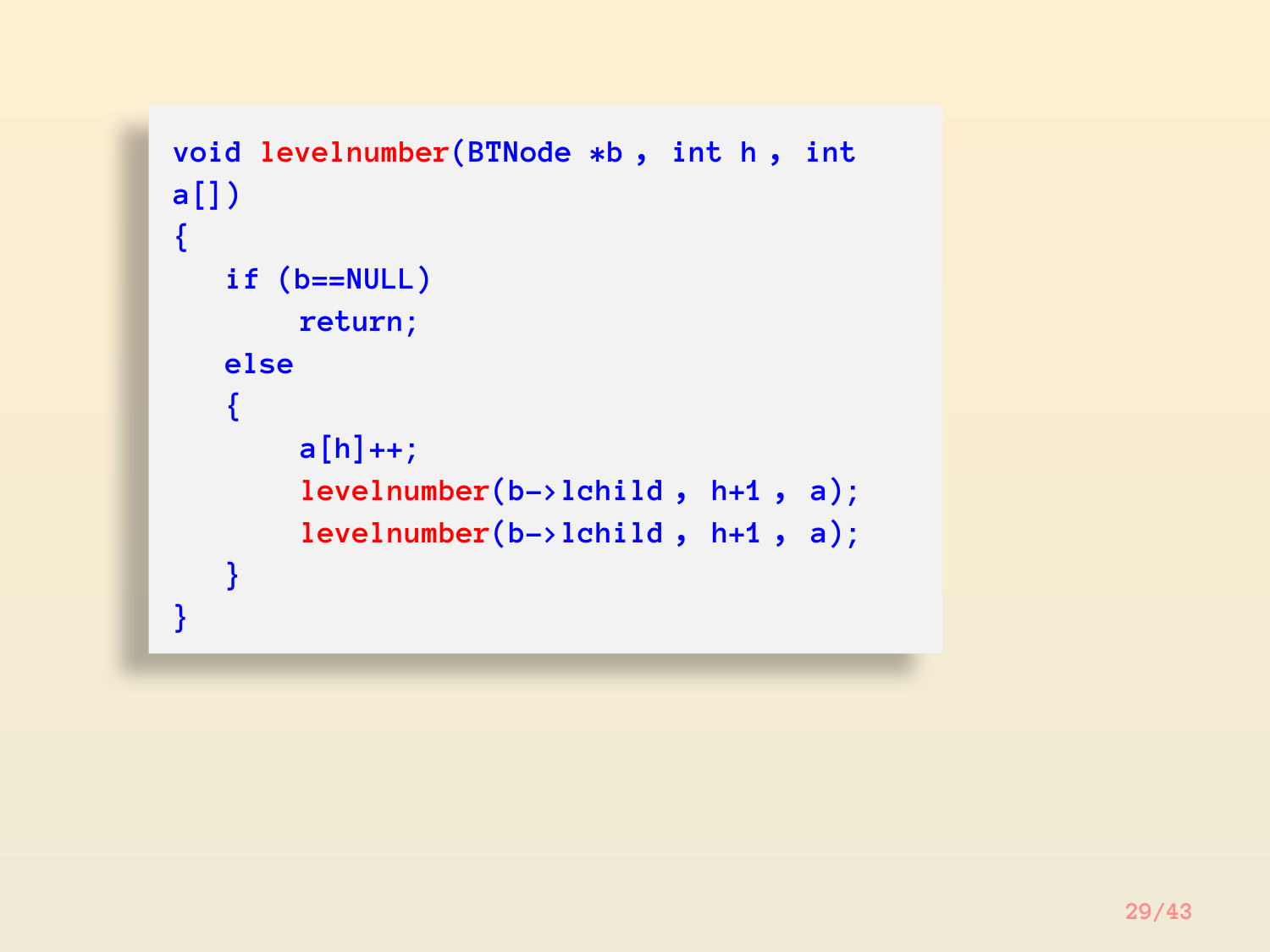

void levelnumber(BTNode *b，int h，int a[])
{
   if (b==NULL)
	return;
   else
   {
	a[h]++;
	levelnumber(b->lchild，h+1，a);
	levelnumber(b->lchild，h+1，a);
   }
}
29/43